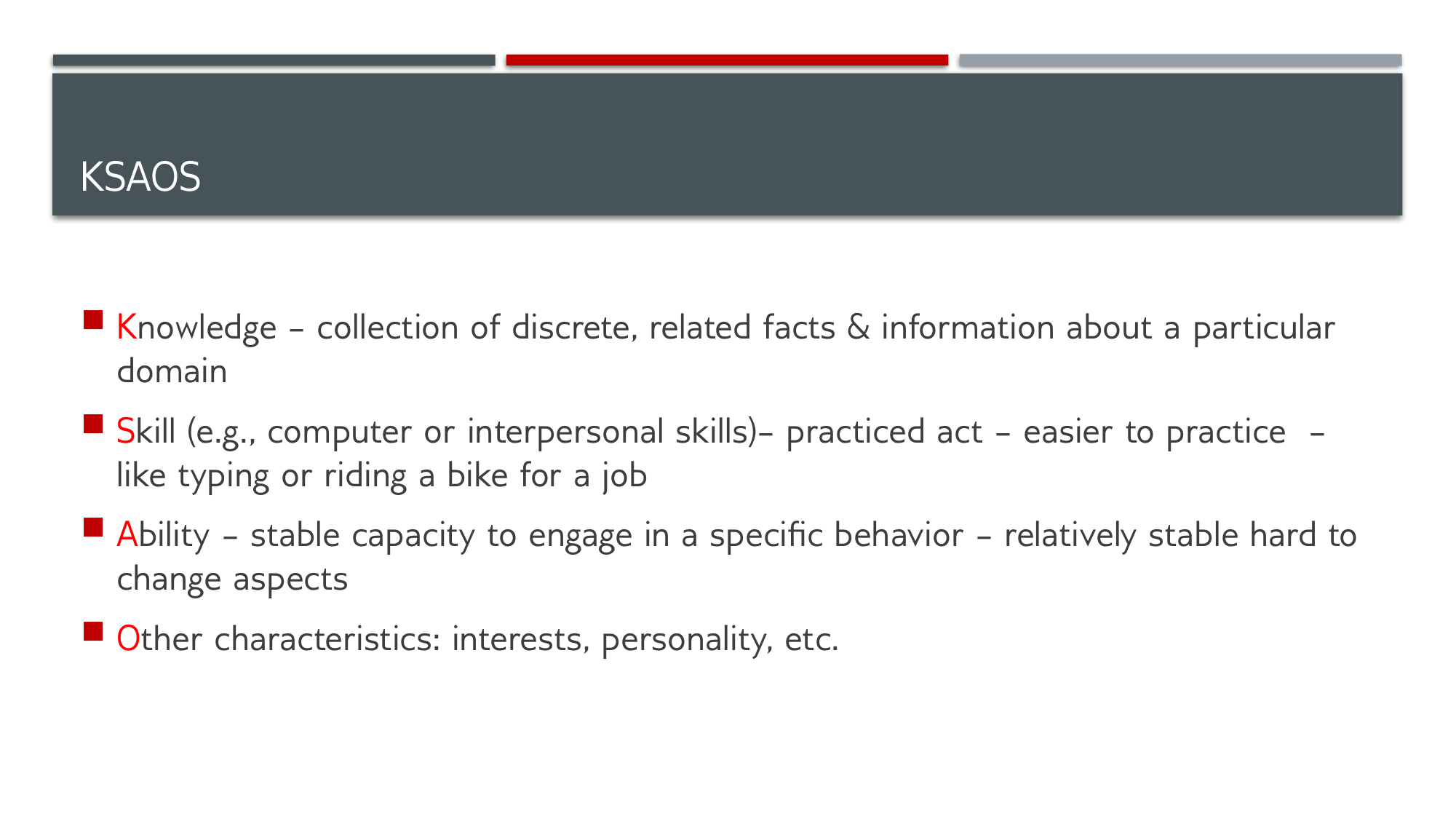

# KSAOs
Knowledge – collection of discrete, related facts & information about a particular domain
Skill (e.g., computer or interpersonal skills)– practiced act – easier to practice  – like typing or riding a bike for a job
Ability – stable capacity to engage in a specific behavior – relatively stable hard to change aspects
Other characteristics: interests, personality, etc.